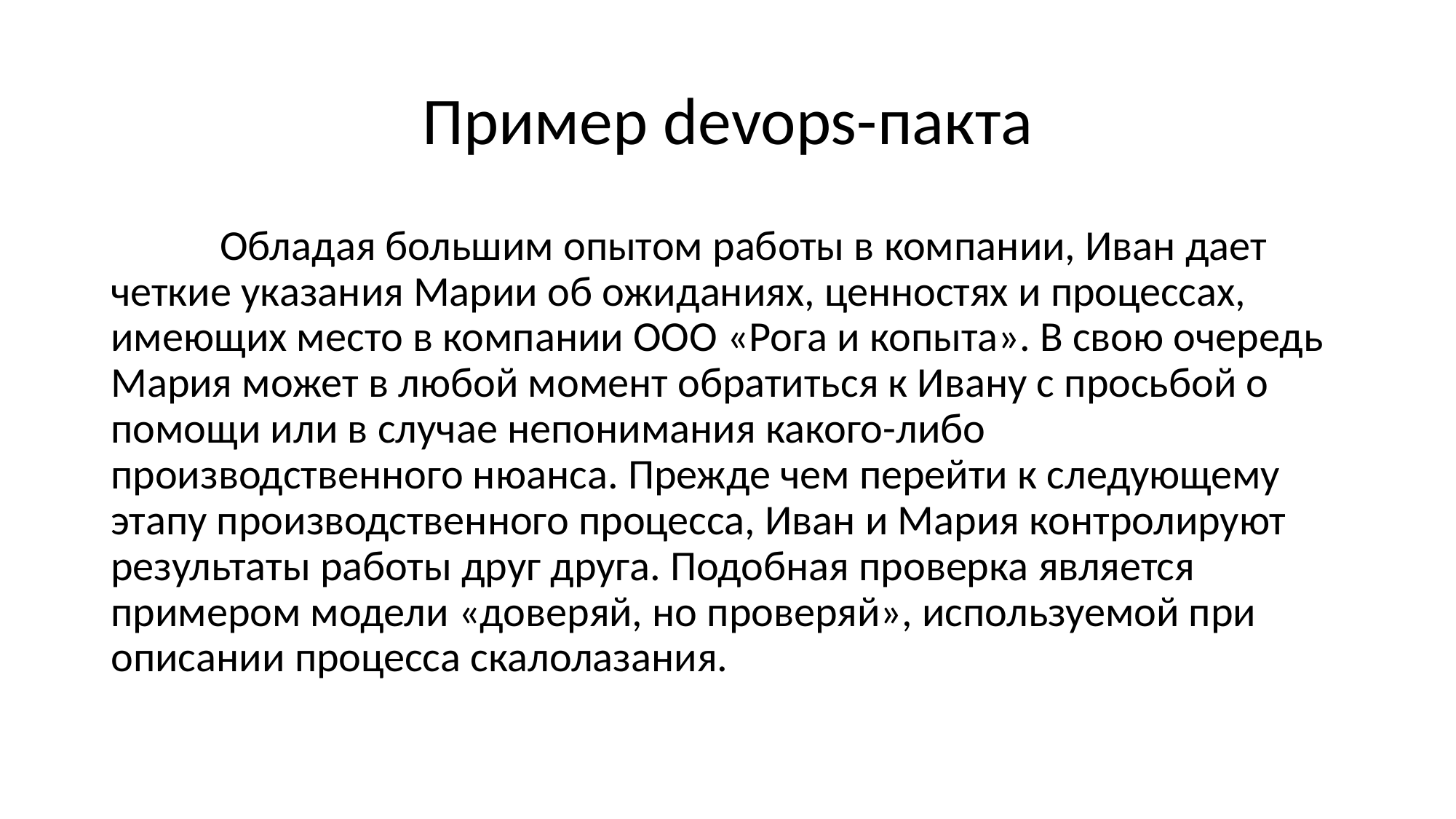

# Пример devops-пакта
	Обладая большим опытом работы в компании, Иван дает четкие указания Марии об ожиданиях, ценностях и процессах, имеющих место в компании ООО «Рога и копыта». В свою очередь Мария может в любой момент обратиться к Ивану с просьбой о помощи или в случае непонимания какого-либо производственного нюанса. Прежде чем перейти к следующему этапу производственного процесса, Иван и Мария контролируют результаты работы друг друга. Подобная проверка является примером модели «доверяй, но проверяй», используемой при описании процесса скалолазания.